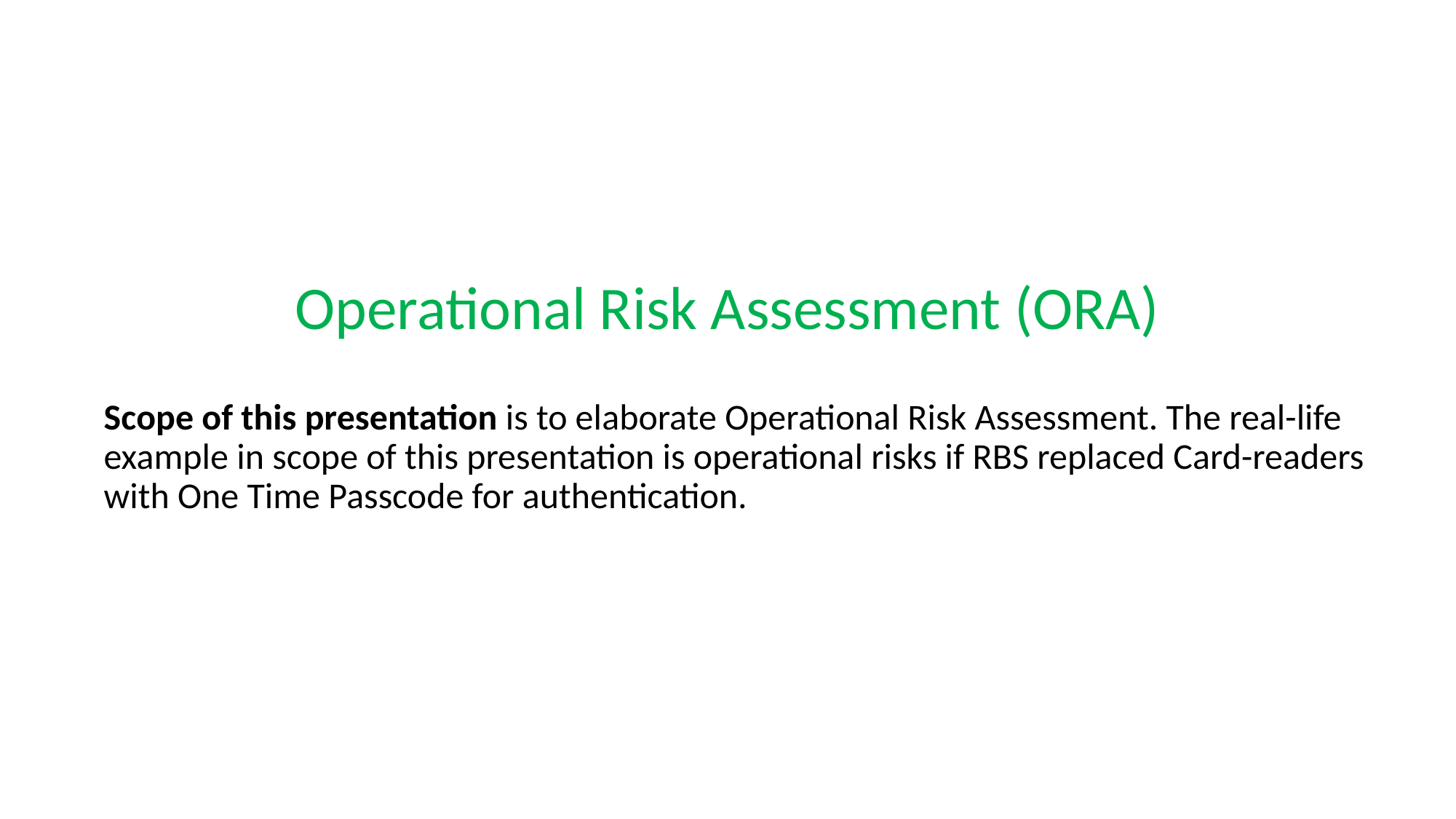

# Operational Risk Assessment (ORA)
Scope of this presentation is to elaborate Operational Risk Assessment. The real-life example in scope of this presentation is operational risks if RBS replaced Card-readers with One Time Passcode for authentication.